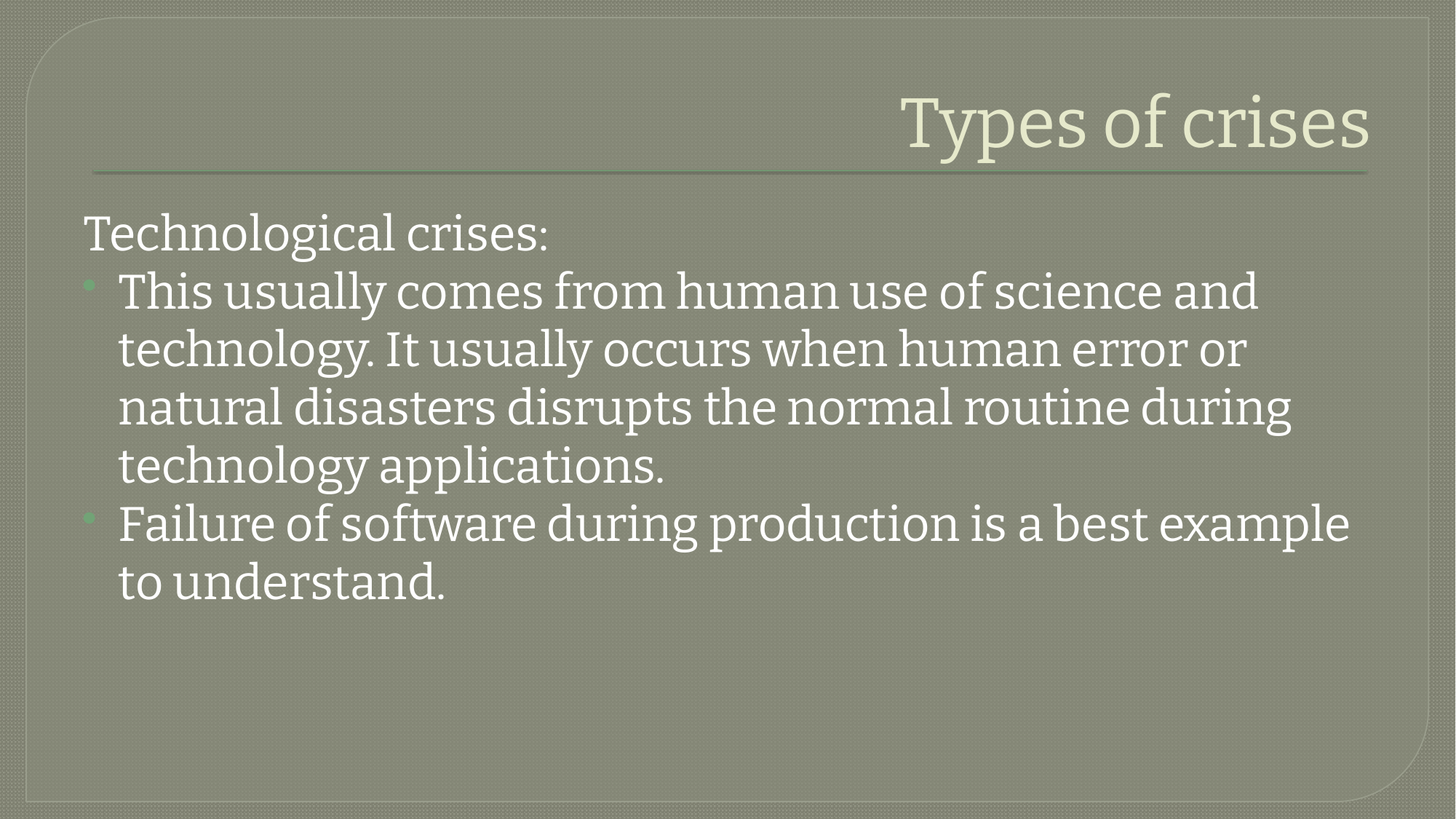

# Types of crises
Technological crises:
This usually comes from human use of science and technology. It usually occurs when human error or natural disasters disrupts the normal routine during technology applications.
Failure of software during production is a best example to understand.